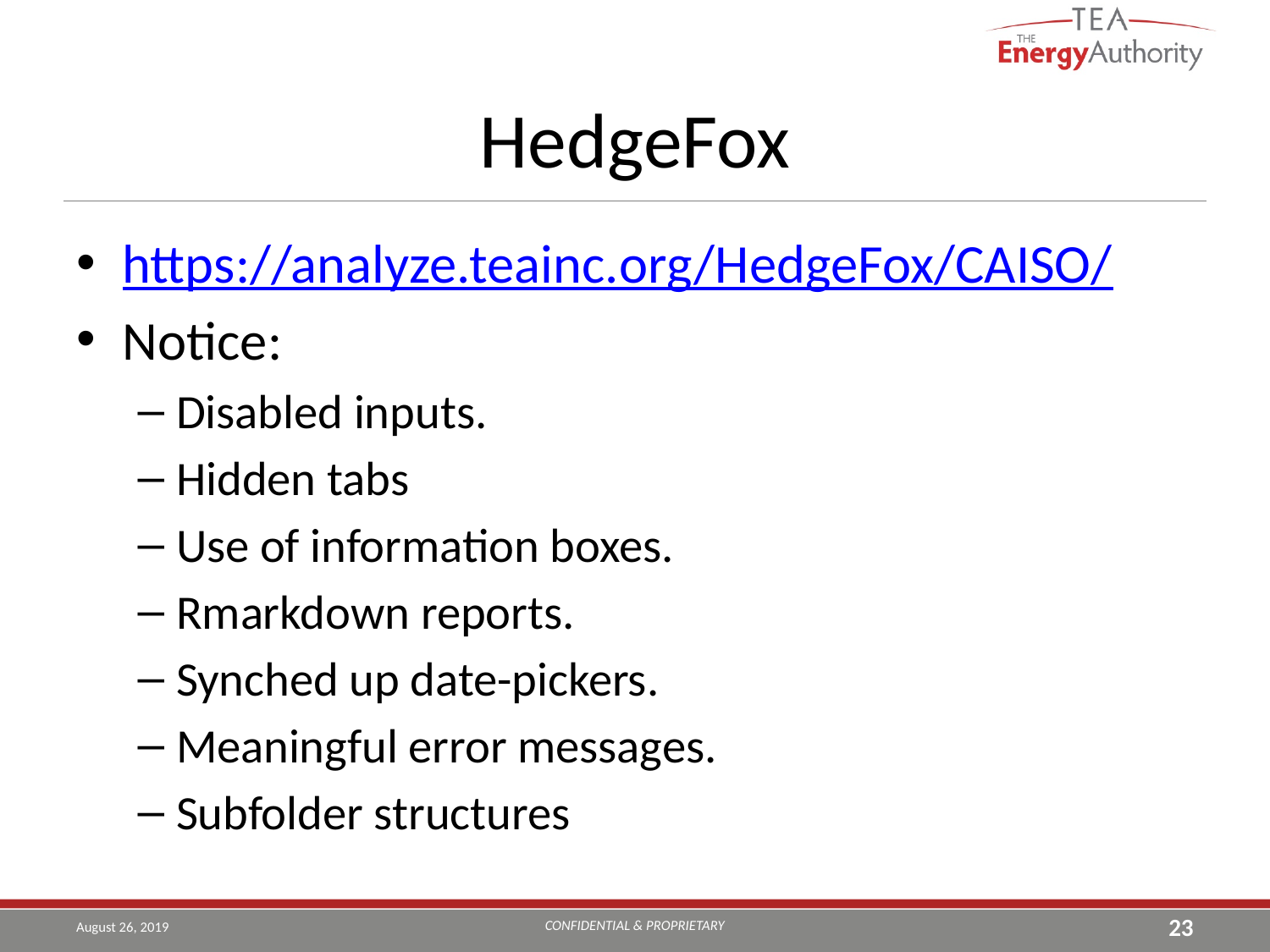

# HedgeFox
https://analyze.teainc.org/HedgeFox/CAISO/
Notice:
Disabled inputs.
Hidden tabs
Use of information boxes.
Rmarkdown reports.
Synched up date-pickers.
Meaningful error messages.
Subfolder structures

CONFIDENTIAL & PROPRIETARY
August 26, 2019
23